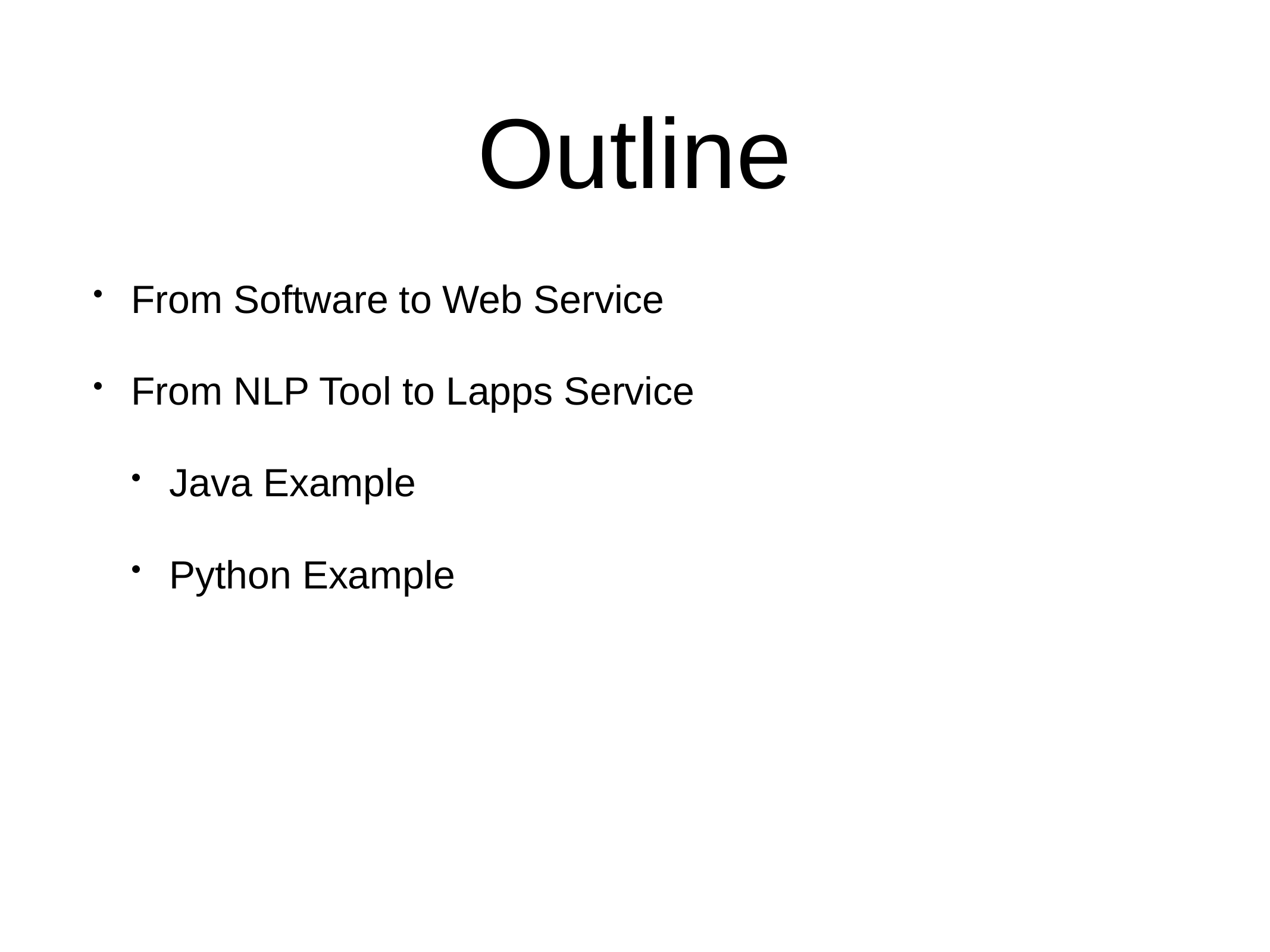

# Outline

From Software to Web Service
From NLP Tool to Lapps Service
Java Example
Python Example